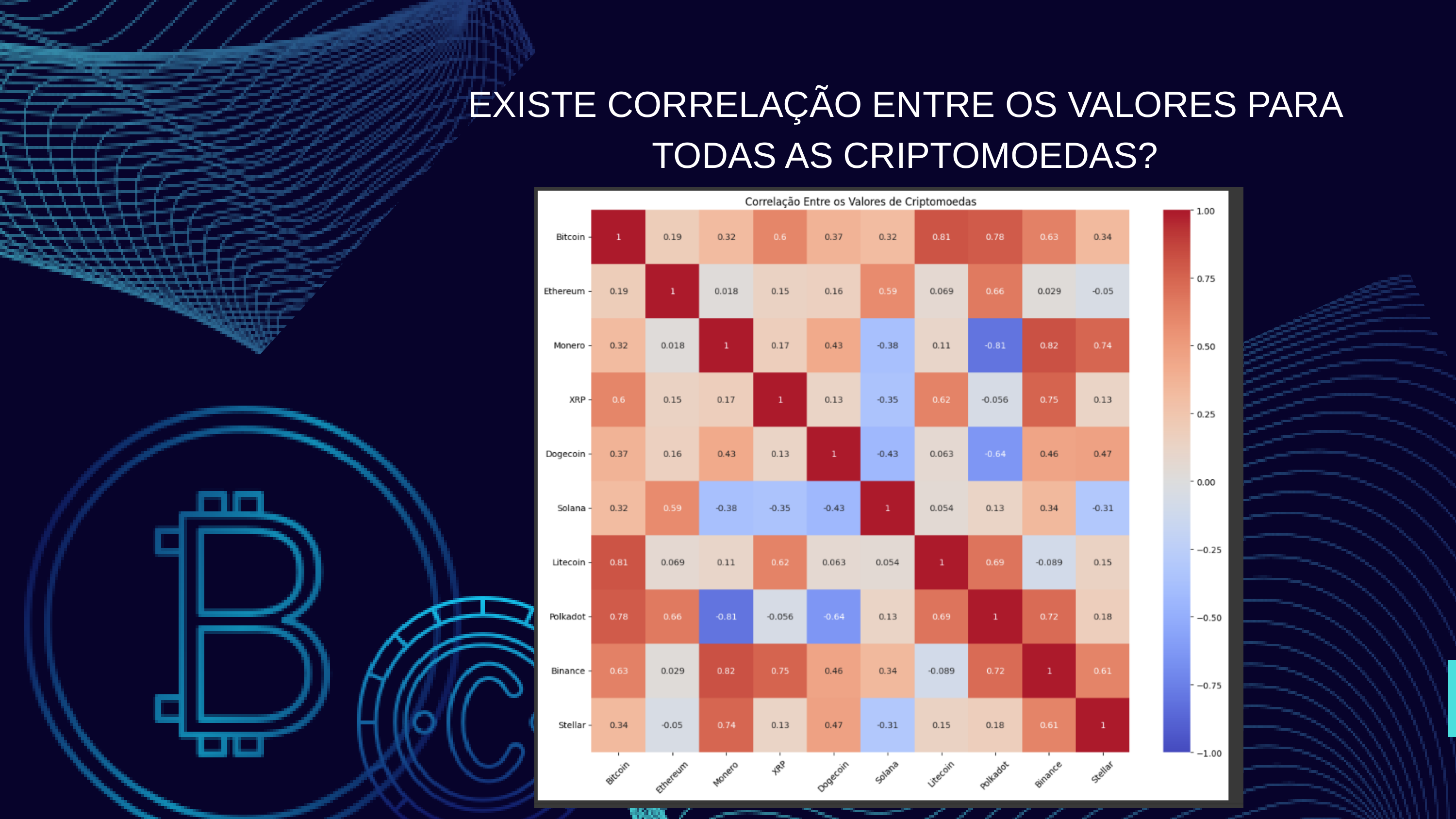

EXISTE CORRELAÇÃO ENTRE OS VALORES PARA TODAS AS CRIPTOMOEDAS?